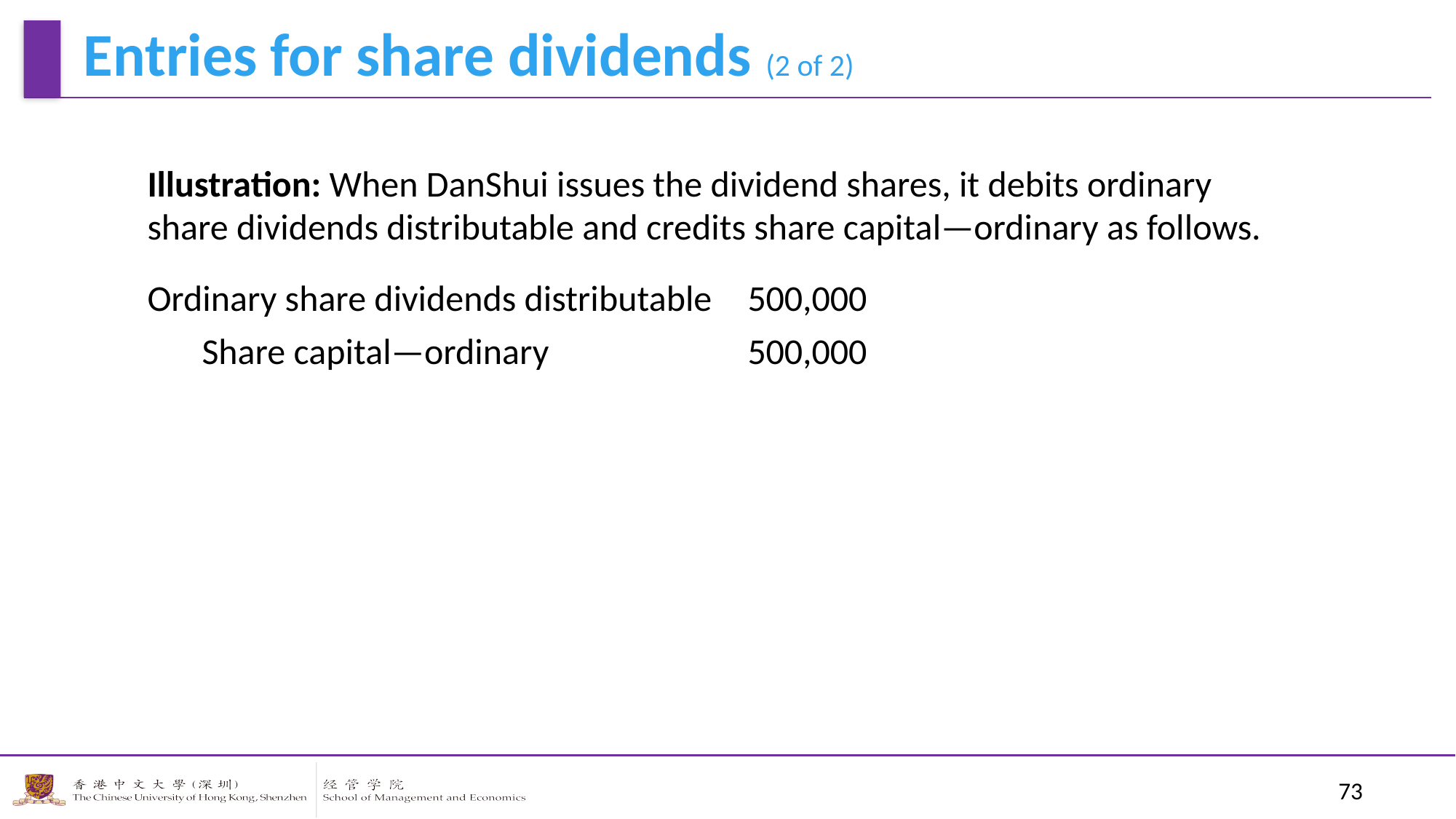

Entries for share dividends (2 of 2)
Illustration: When DanShui issues the dividend shares, it debits ordinary share dividends distributable and credits share capital—ordinary as follows.
Ordinary share dividends distributable 	500,000
	Share capital—ordinary 		500,000
73